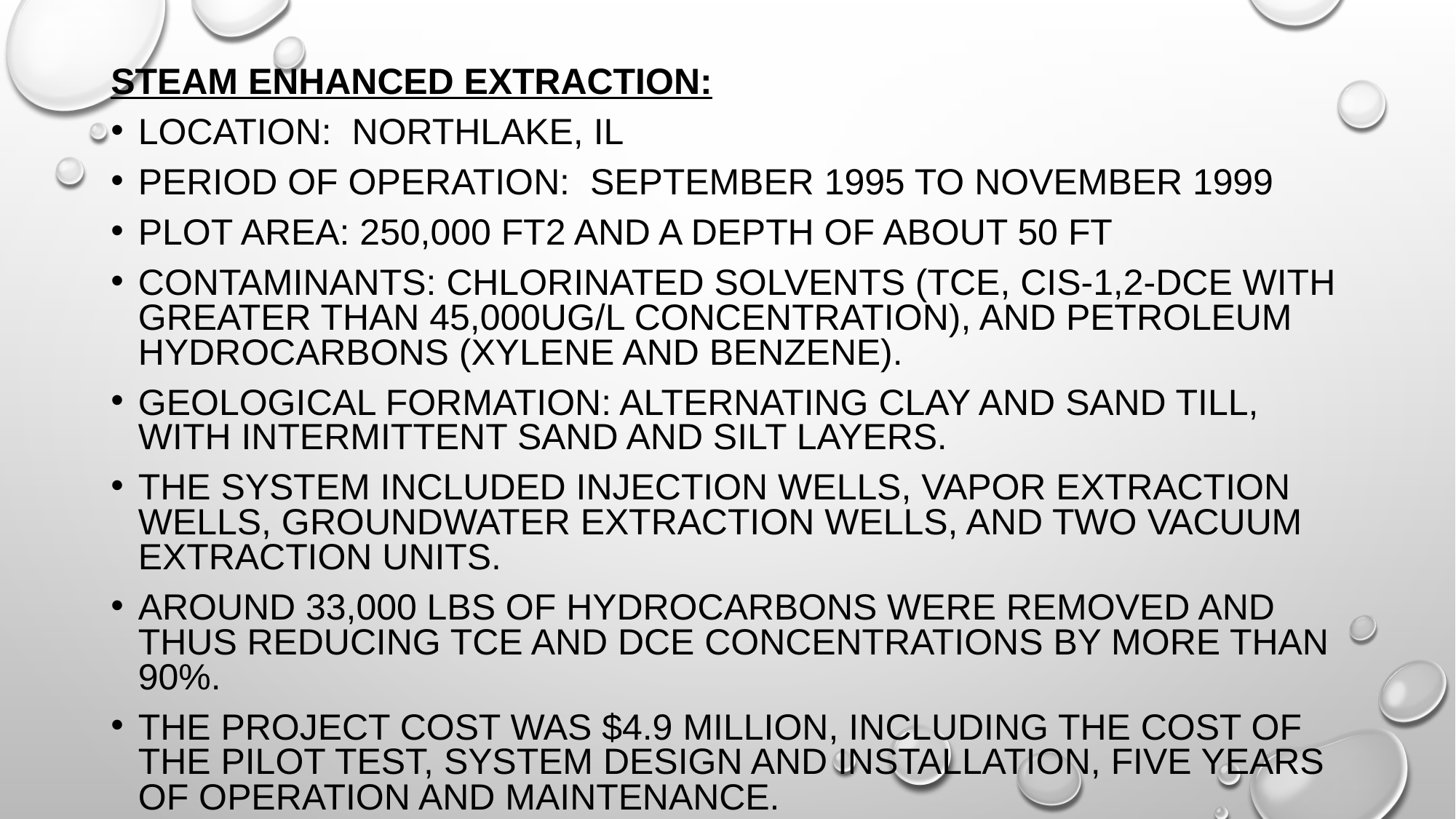

Steam Enhanced Extraction:
Location:  Northlake, IL
Period of Operation:  September 1995 to November 1999
Plot area: 250,000 ft2 and a depth of about 50 ft
Contaminants: Chlorinated solvents (TCE, cis-1,2-DCE with greater than 45,000ug/L concentration), and petroleum hydrocarbons (xylene and benzene).
Geological formation: alternating clay and sand till, with intermittent sand and silt layers.
The system included injection wells, vapor extraction wells, groundwater extraction wells, and two vacuum extraction units.
Around 33,000 lbs of hydrocarbons were removed and thus reducing TCE and DCE concentrations by more than 90%.
The project cost was $4.9 million, including the cost of the pilot test, system design and installation, five years of operation and maintenance.